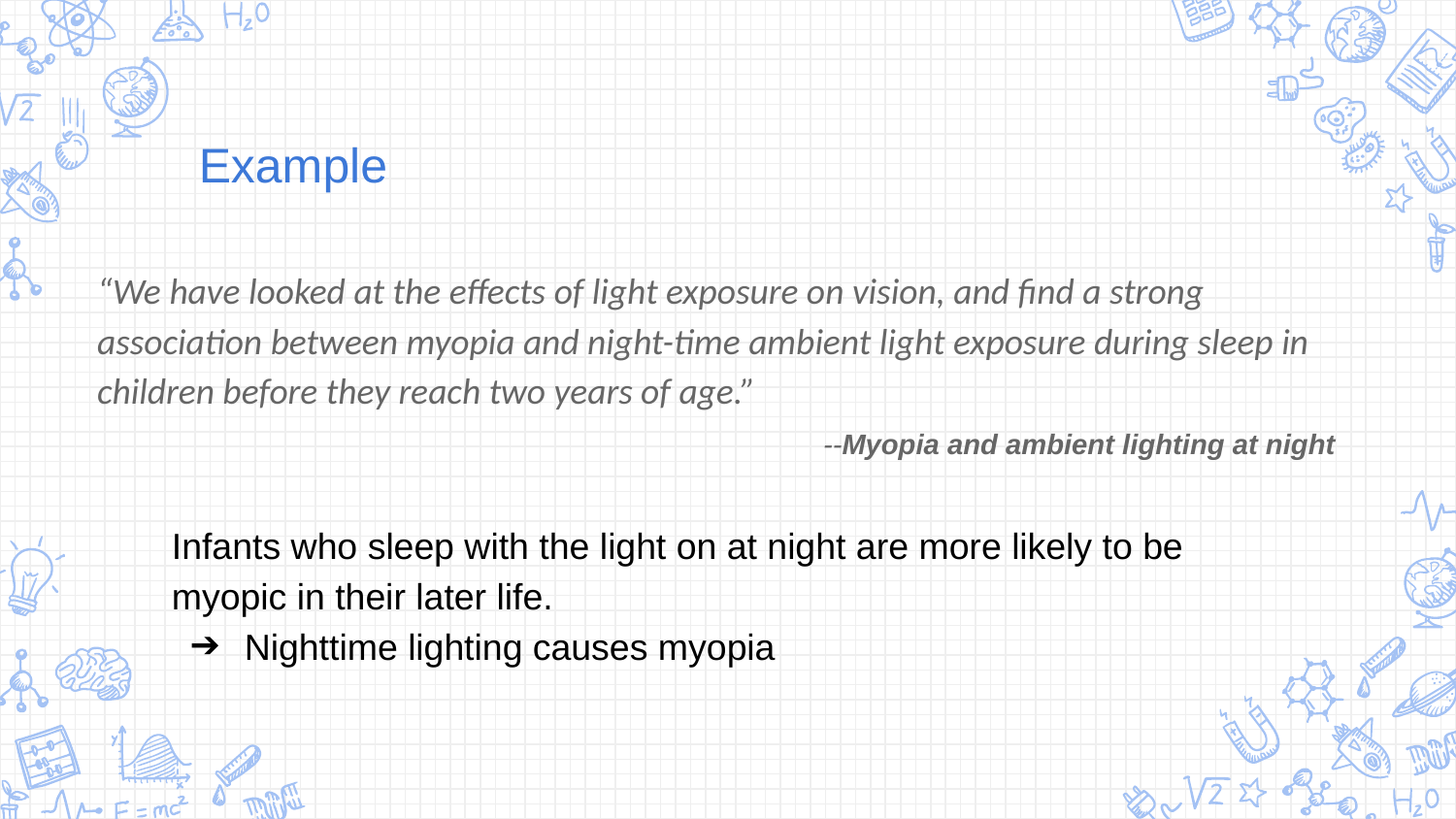

Example
“We have looked at the effects of light exposure on vision, and find a strong association between myopia and night-time ambient light exposure during sleep in children before they reach two years of age.”
                                                                                        --Myopia and ambient lighting at night

Infants who sleep with the light on at night are more likely to be myopic in their later life.
Nighttime lighting causes myopia